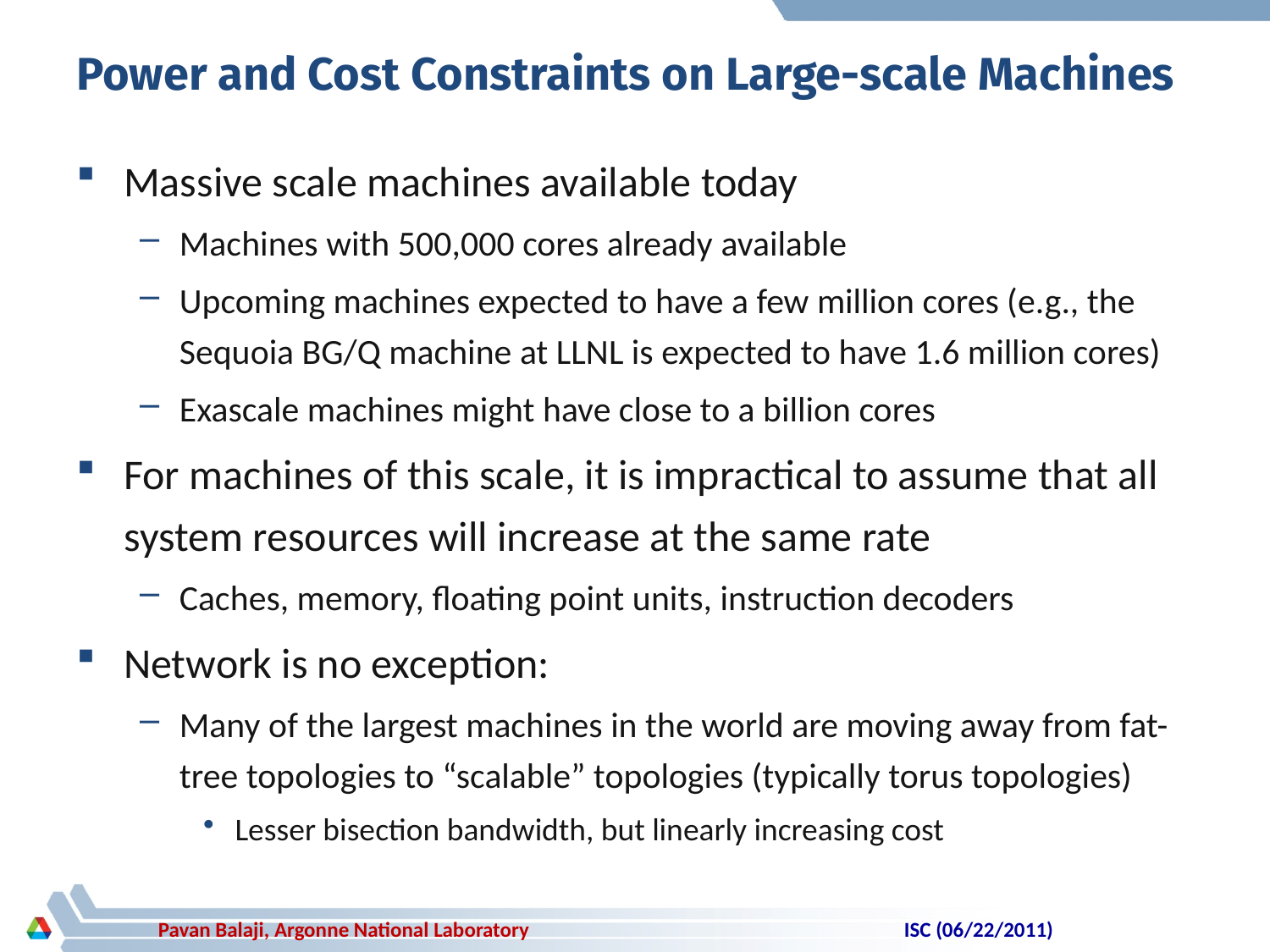

# Power and Cost Constraints on Large-scale Machines
Massive scale machines available today
Machines with 500,000 cores already available
Upcoming machines expected to have a few million cores (e.g., the Sequoia BG/Q machine at LLNL is expected to have 1.6 million cores)
Exascale machines might have close to a billion cores
For machines of this scale, it is impractical to assume that all system resources will increase at the same rate
Caches, memory, floating point units, instruction decoders
Network is no exception:
Many of the largest machines in the world are moving away from fat-tree topologies to “scalable” topologies (typically torus topologies)
Lesser bisection bandwidth, but linearly increasing cost
ISC (06/22/2011)